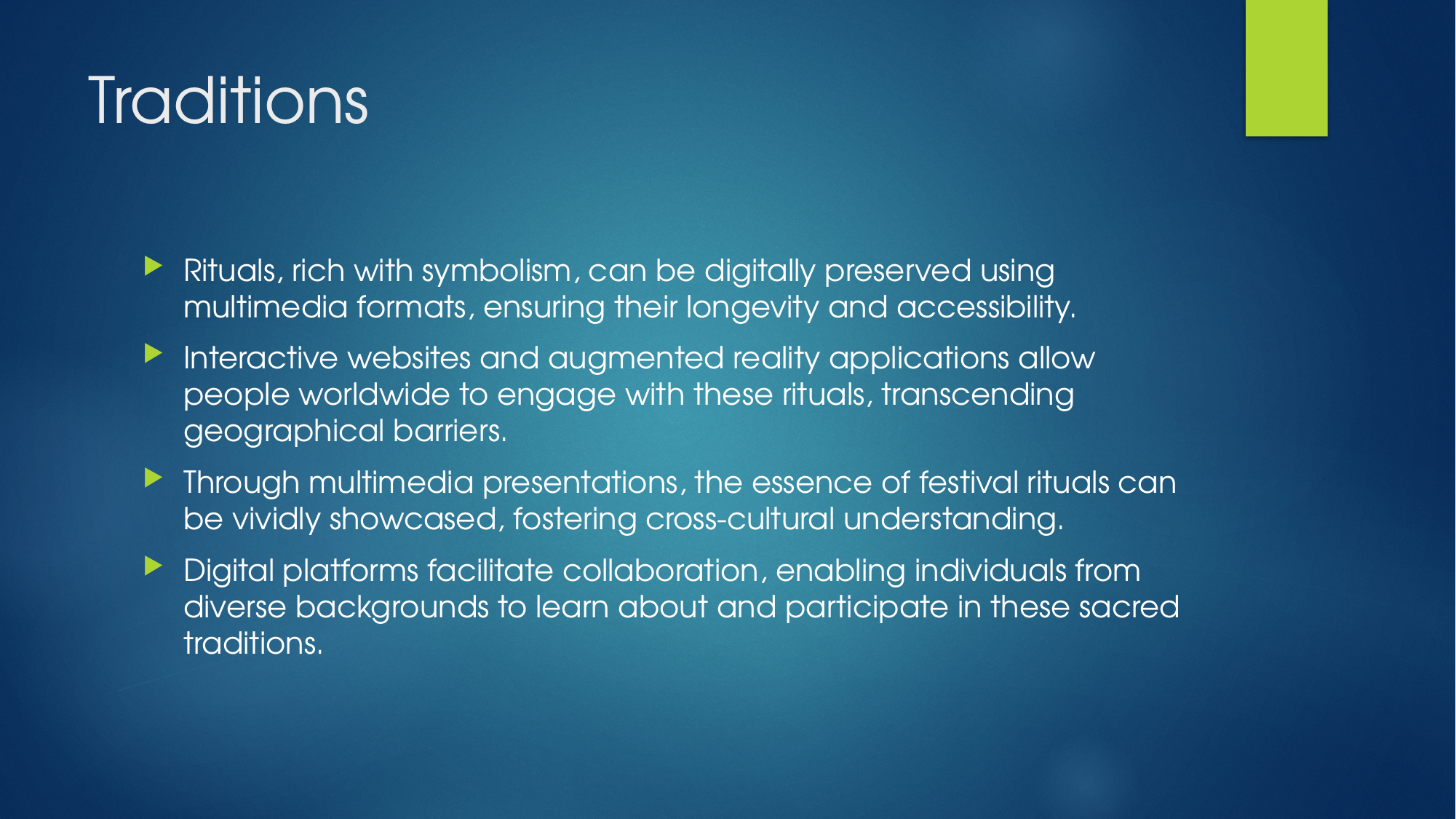

# Traditions
Rituals, rich with symbolism, can be digitally preserved using multimedia formats, ensuring their longevity and accessibility.
Interactive websites and augmented reality applications allow people worldwide to engage with these rituals, transcending geographical barriers.
Through multimedia presentations, the essence of festival rituals can be vividly showcased, fostering cross-cultural understanding.
Digital platforms facilitate collaboration, enabling individuals from diverse backgrounds to learn about and participate in these sacred traditions.